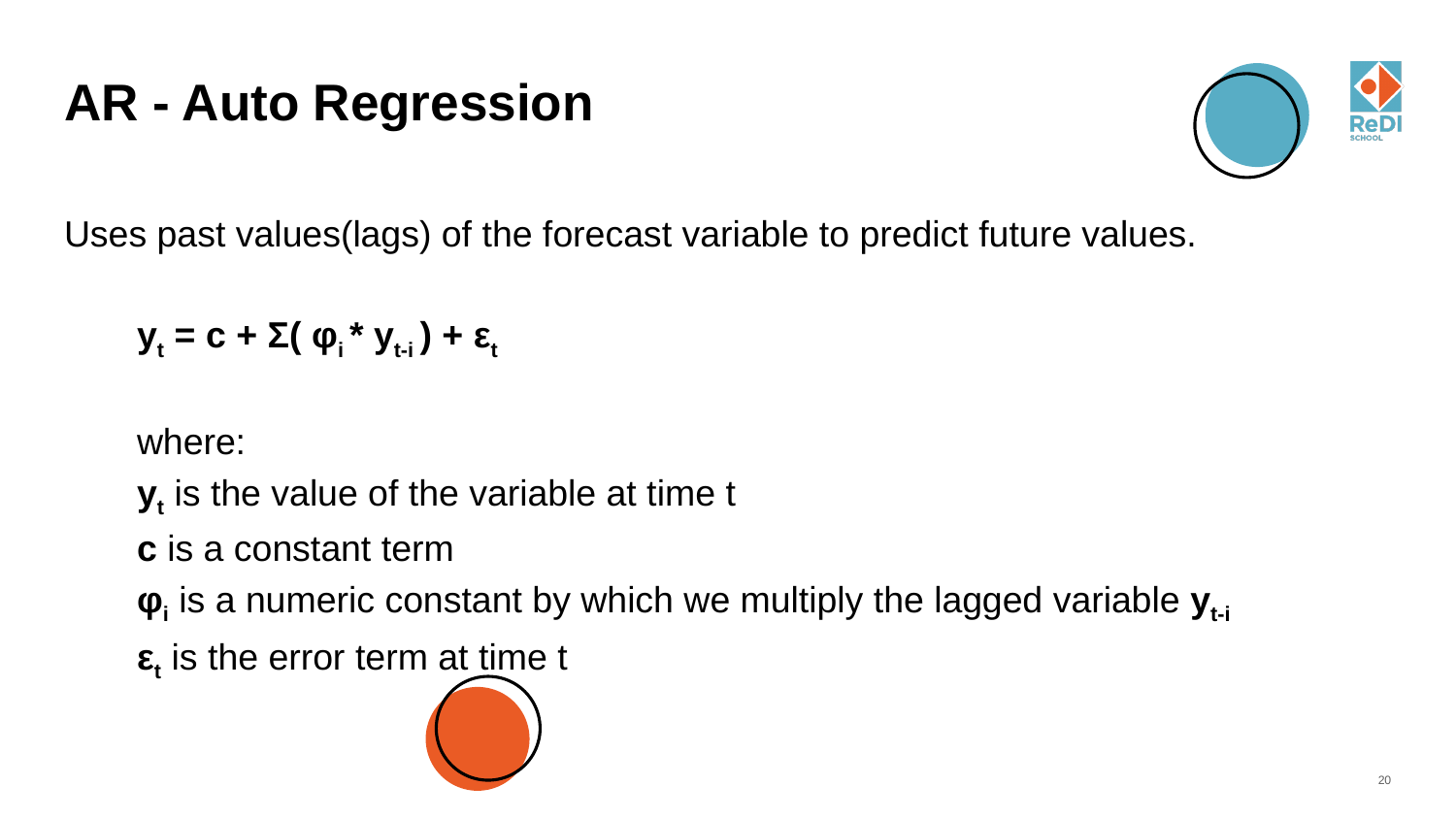

# AR - Auto Regression

Uses past values(lags) of the forecast variable to predict future values.

yt = c + Σ( φi * yt-i ) + εt

where:
yt is the value of the variable at time t
c is a constant term
φi is a numeric constant by which we multiply the lagged variable yt-i
εt is the error term at time t

20